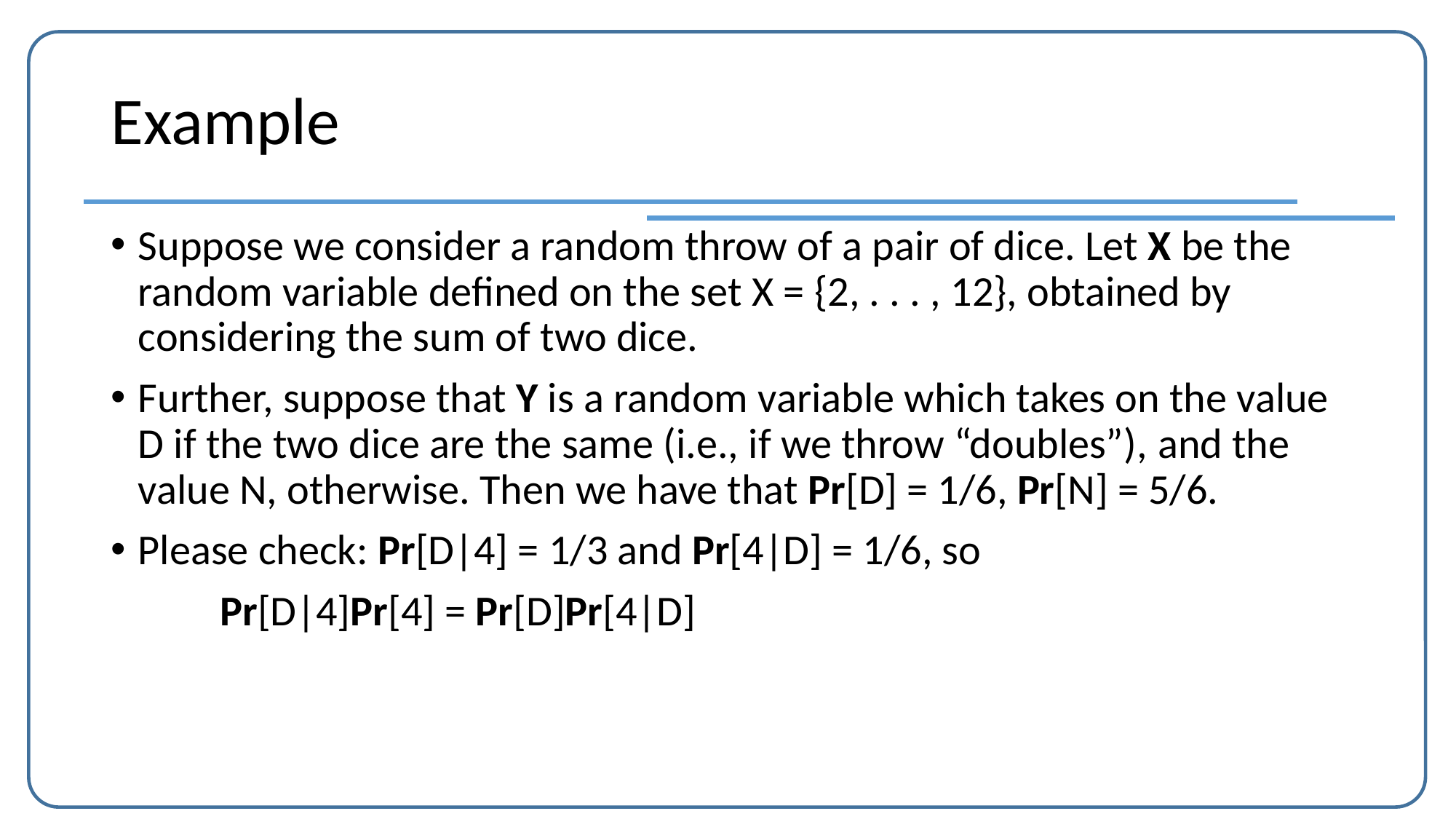

# Example
Suppose we consider a random throw of a pair of dice. Let X be the random variable defined on the set X = {2, . . . , 12}, obtained by considering the sum of two dice.
Further, suppose that Y is a random variable which takes on the value D if the two dice are the same (i.e., if we throw “doubles”), and the value N, otherwise. Then we have that Pr[D] = 1/6, Pr[N] = 5/6.
Please check: Pr[D|4] = 1/3 and Pr[4|D] = 1/6, so
	Pr[D|4]Pr[4] = Pr[D]Pr[4|D]